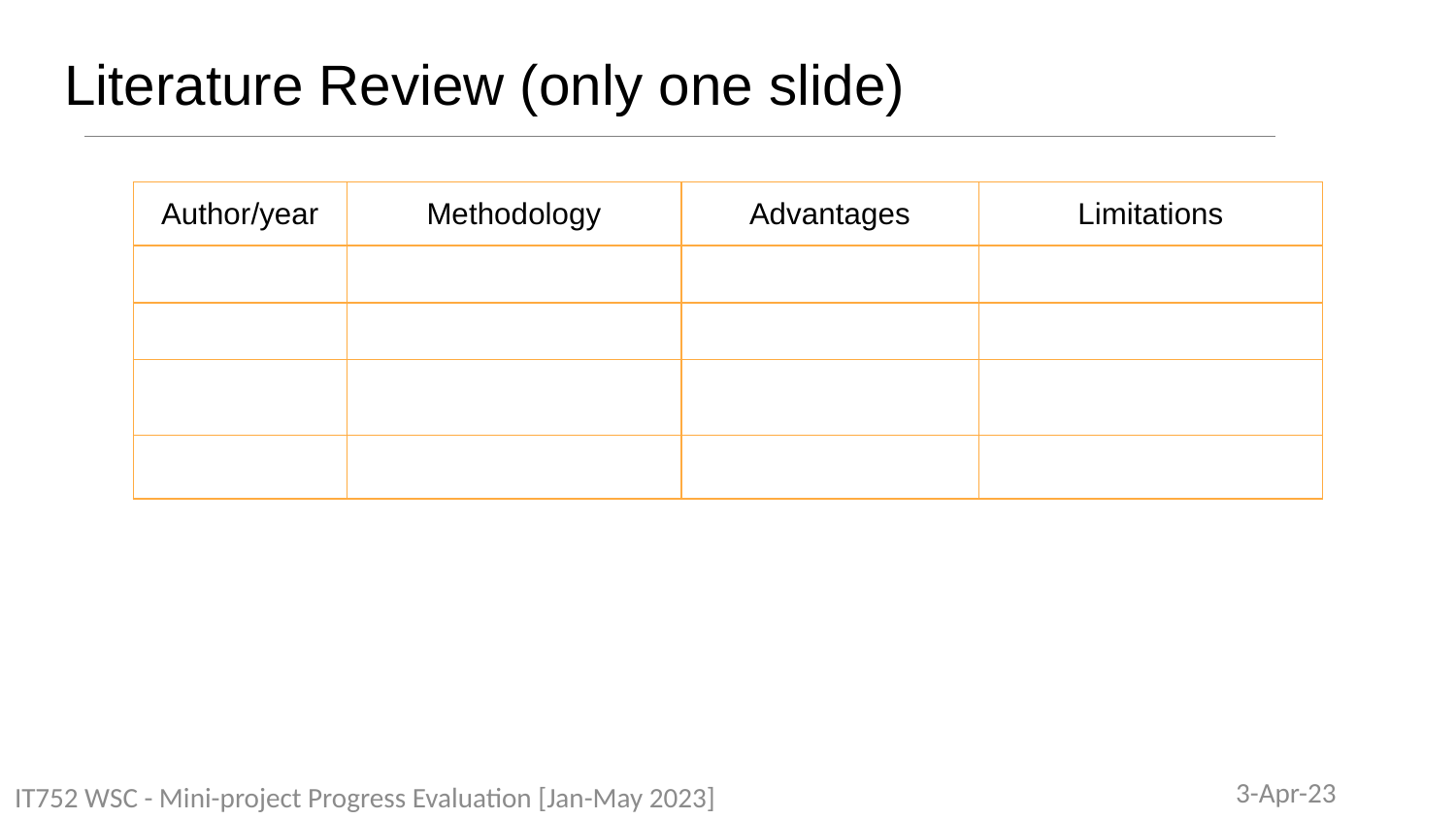

# Literature Review (only one slide)
| Author/year | Methodology | Advantages | Limitations |
| --- | --- | --- | --- |
|  |  |  |  |
|  |  |  |  |
|  |  |  |  |
|  |  |  |  |
3-Apr-23
IT752 WSC - Mini-project Progress Evaluation [Jan-May 2023]